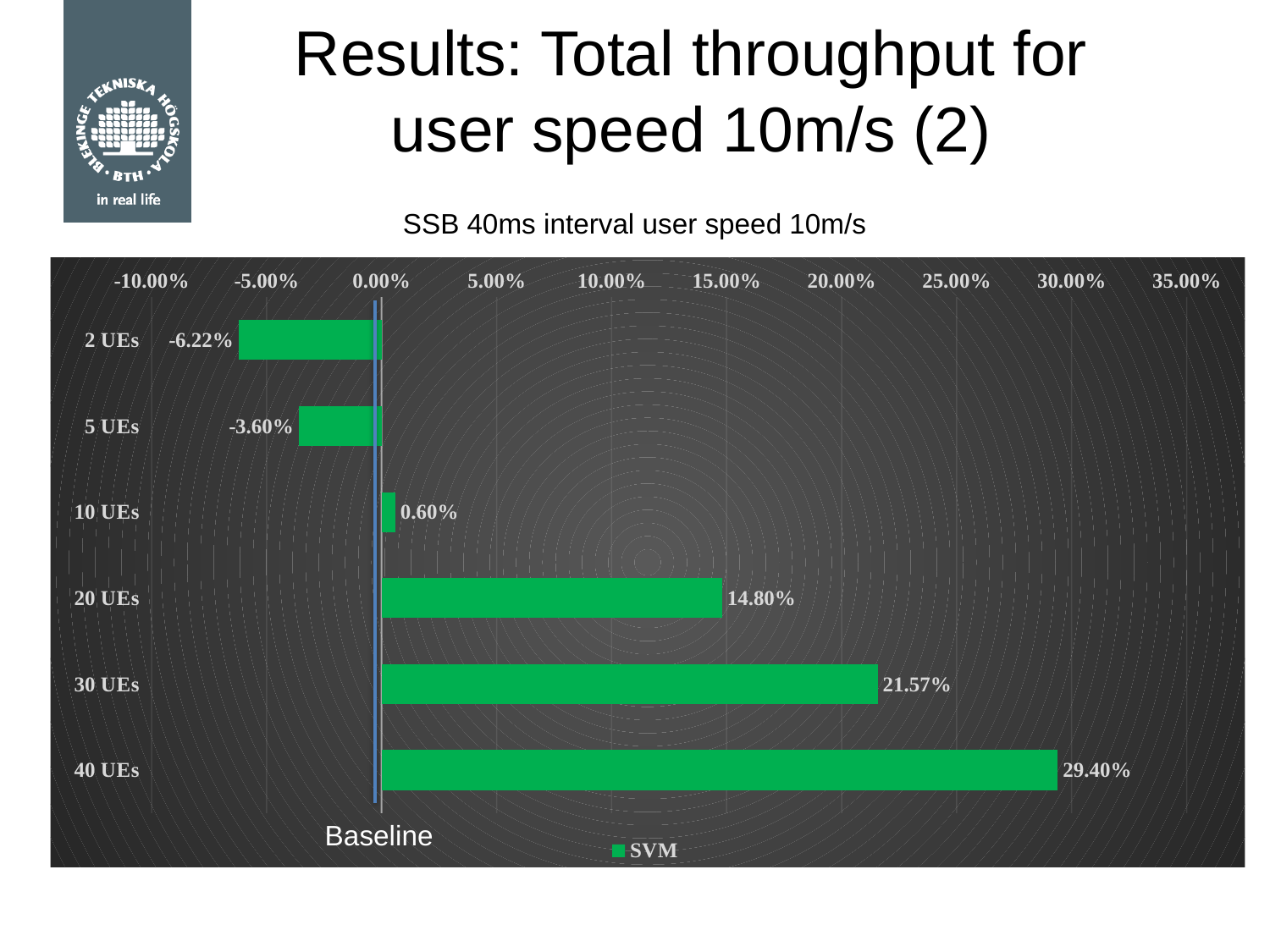

# Results: Total throughput for user speed 10m/s (2)
SSB 40ms interval user speed 10m/s

### Chart

| Category | SVM  |
|---|---|
| 2 UEs | -0.0622 |
| 5 UEs | -0.036 |
| 10 UEs | 0.006 |
| 20 UEs | 0.148 |
| 30 UEs | 0.2157 |
| 40 UEs | 0.294 |
Baseline